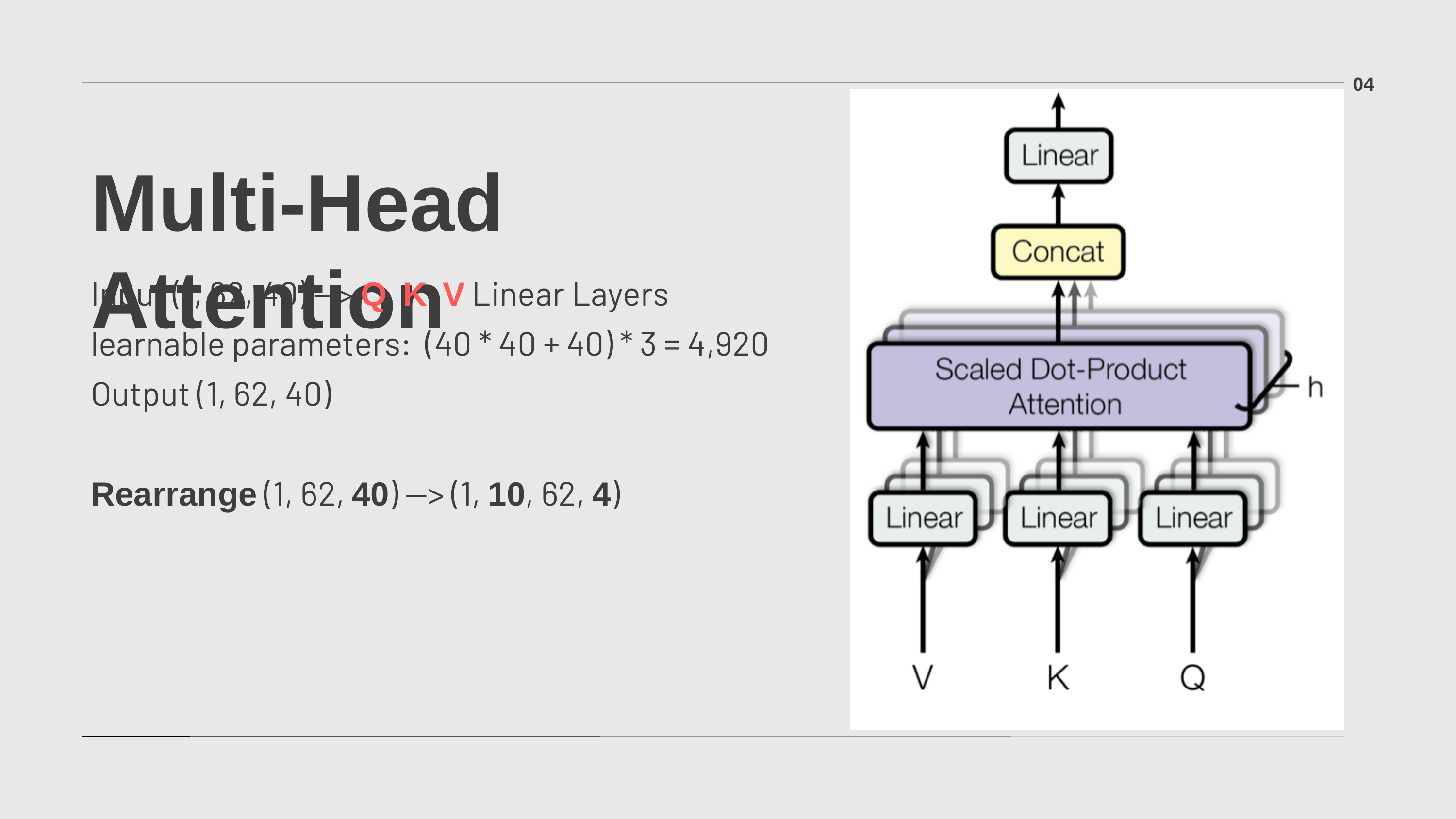

04

Multi-Head Attention
         Input (1, 62, 40) —> Q, K, V Linear Layers
         learnable parameters:  (40 * 40 + 40) * 3 = 4,920
         Output (1, 62, 40)

         Rearrange (1, 62, 40) —> (1, 10, 62, 4)